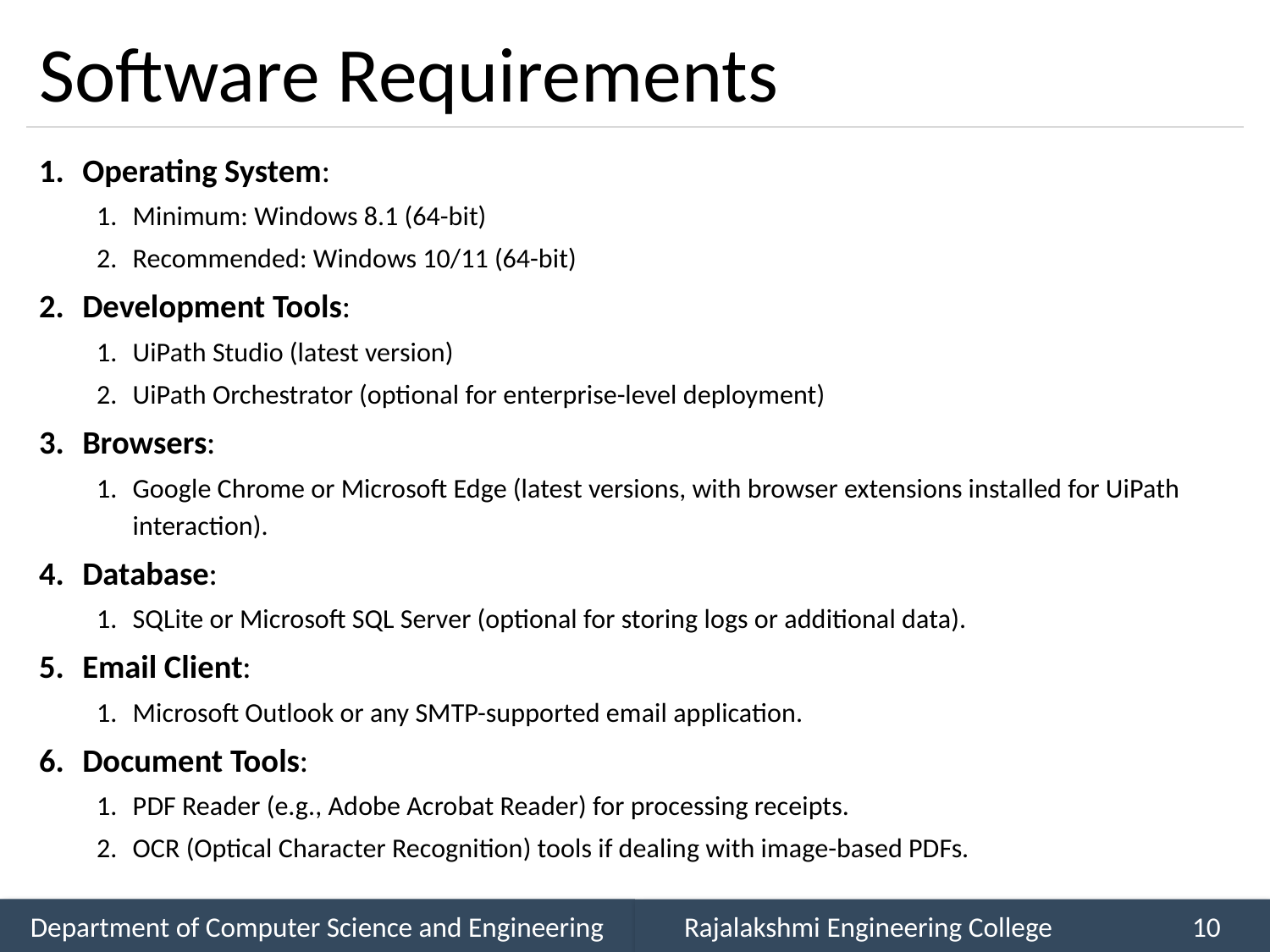

# Software Requirements
Operating System:
Minimum: Windows 8.1 (64-bit)
Recommended: Windows 10/11 (64-bit)
Development Tools:
UiPath Studio (latest version)
UiPath Orchestrator (optional for enterprise-level deployment)
Browsers:
Google Chrome or Microsoft Edge (latest versions, with browser extensions installed for UiPath interaction).
Database:
SQLite or Microsoft SQL Server (optional for storing logs or additional data).
Email Client:
Microsoft Outlook or any SMTP-supported email application.
Document Tools:
PDF Reader (e.g., Adobe Acrobat Reader) for processing receipts.
OCR (Optical Character Recognition) tools if dealing with image-based PDFs.